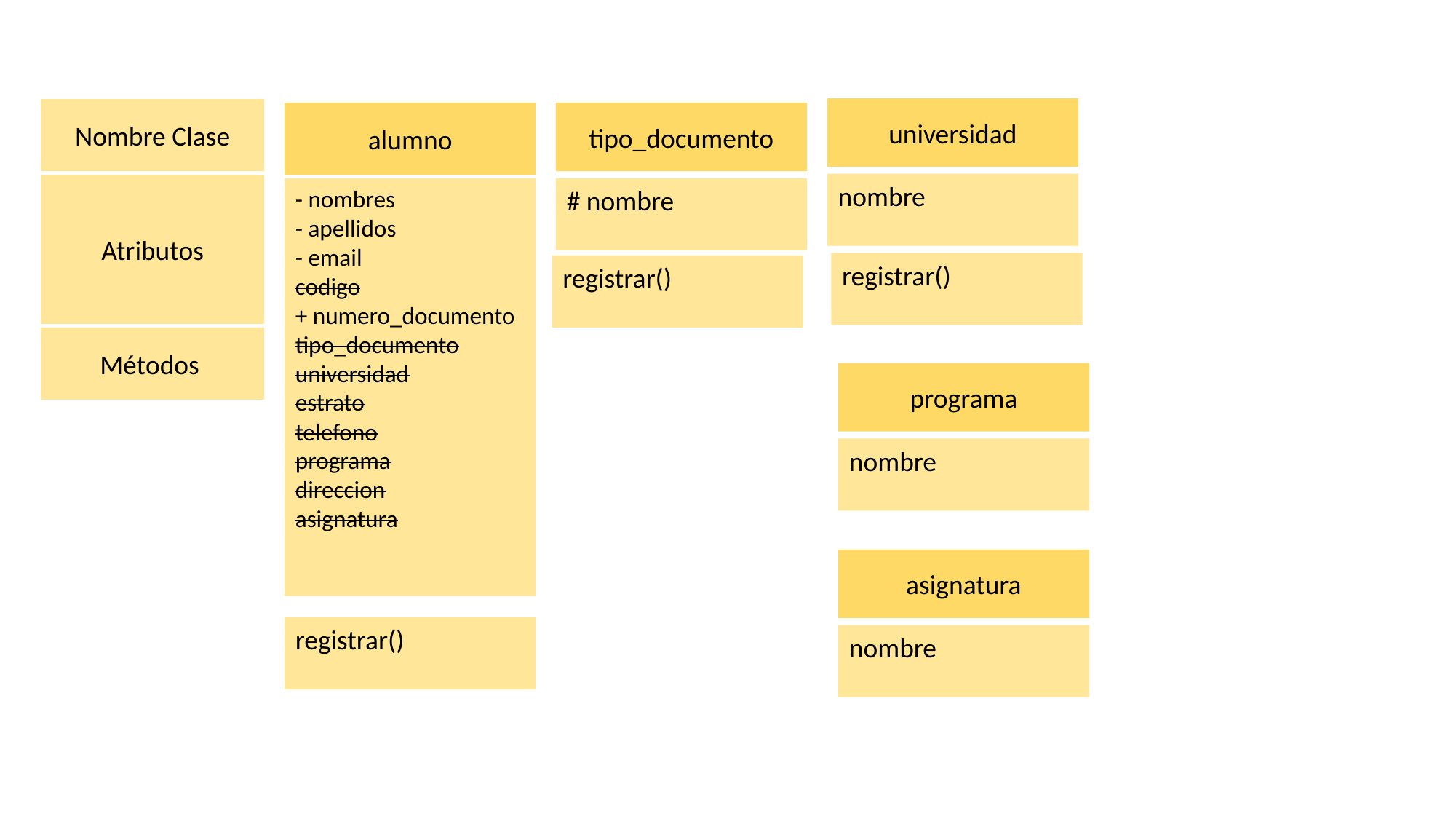

universidad
Nombre Clase
alumno
tipo_documento
nombre

Atributos
- nombres
- apellidos
- email
codigo
+ numero_documento
tipo_documento
universidad
estrato
telefono
programa
direccion
asignatura

# nombre

registrar()
registrar()
Métodos
programa
nombre

asignatura
registrar()
nombre